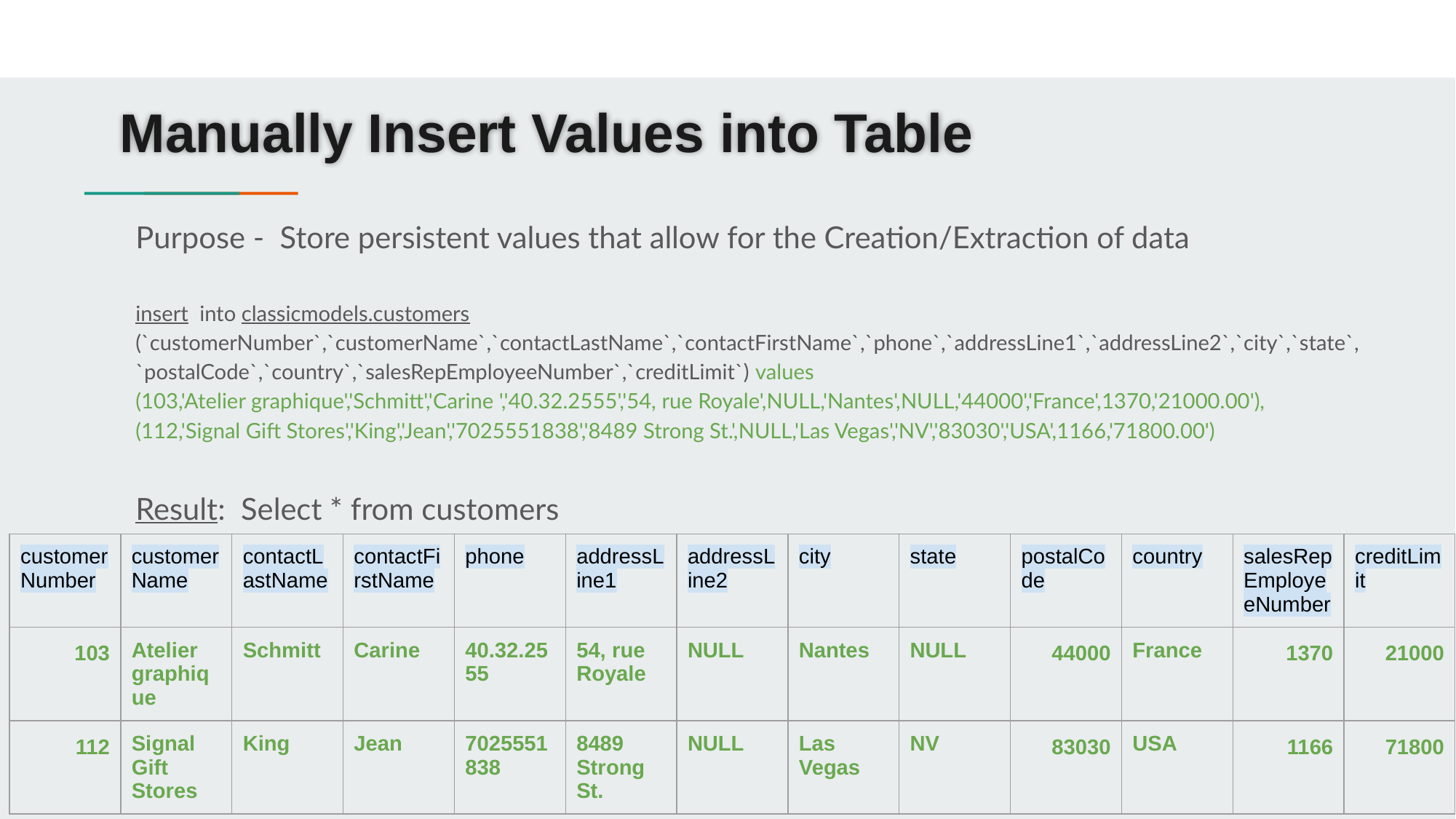

# Manually Insert Values into Table
Purpose -  Store persistent values that allow for the Creation/Extraction of data

insert  into classicmodels.customers (`customerNumber`,`customerName`,`contactLastName`,`contactFirstName`,`phone`,`addressLine1`,`addressLine2`,`city`,`state`,`postalCode`,`country`,`salesRepEmployeeNumber`,`creditLimit`) values
(103,'Atelier graphique','Schmitt','Carine ','40.32.2555','54, rue Royale',NULL,'Nantes',NULL,'44000','France',1370,'21000.00'),
(112,'Signal Gift Stores','King','Jean','7025551838','8489 Strong St.',NULL,'Las Vegas','NV','83030','USA',1166,'71800.00')

Result:  Select * from customers

| customerNumber | customerName | contactLastName | contactFirstName | phone | addressLine1 | addressLine2 | city | state | postalCode | country | salesRepEmployeeNumber | creditLimit |
| --- | --- | --- | --- | --- | --- | --- | --- | --- | --- | --- | --- | --- |
| 103 | Atelier graphique | Schmitt | Carine | 40.32.2555 | 54, rue Royale | NULL | Nantes | NULL | 44000 | France | 1370 | 21000 |
| 112 | Signal Gift Stores | King | Jean | 7025551838 | 8489 Strong St. | NULL | Las Vegas | NV | 83030 | USA | 1166 | 71800 |